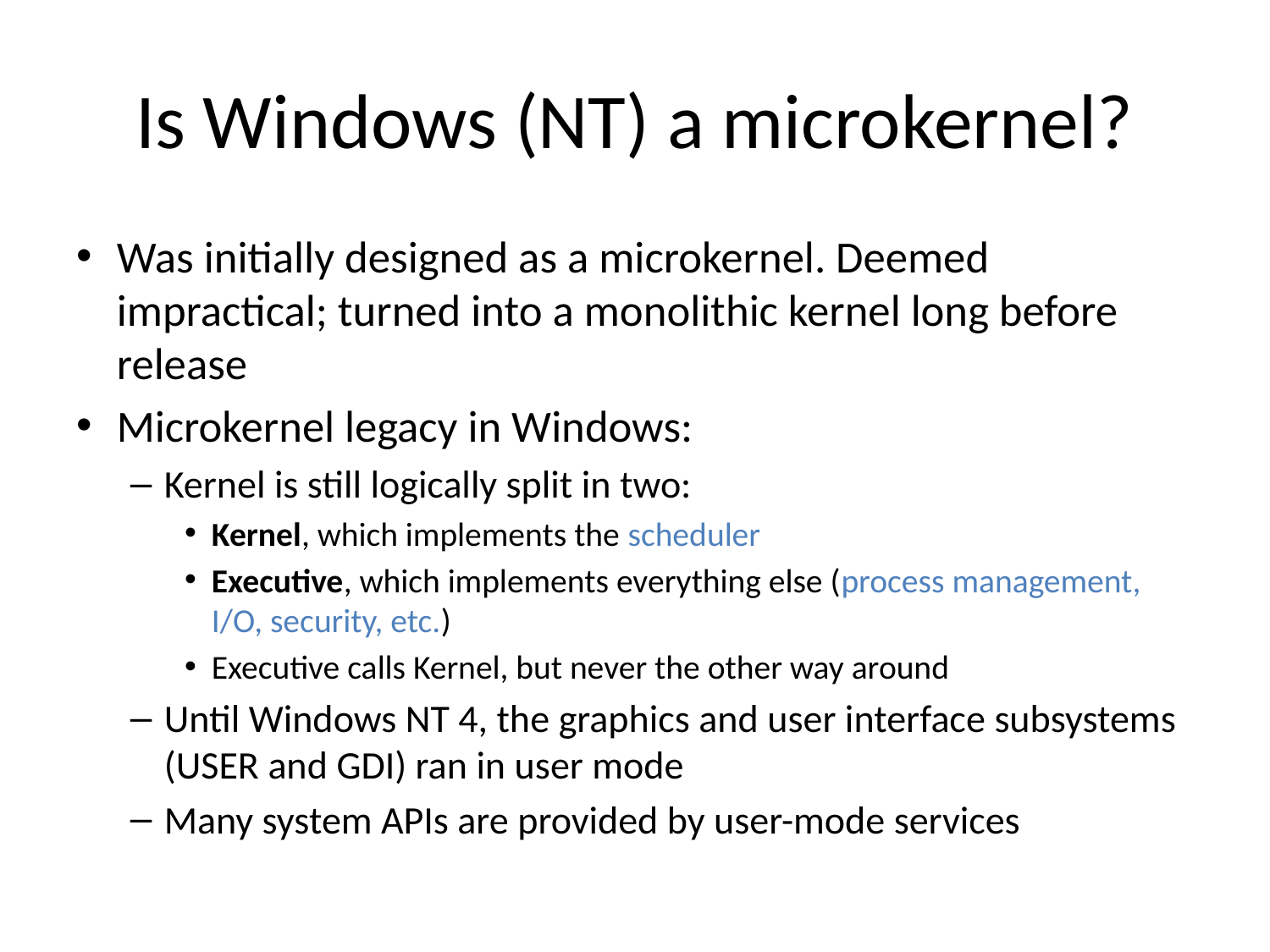

# Is Windows (NT) a microkernel?
Was initially designed as a microkernel. Deemed impractical; turned into a monolithic kernel long before release
Microkernel legacy in Windows:
Kernel is still logically split in two:
Kernel, which implements the scheduler
Executive, which implements everything else (process management, I/O, security, etc.)
Executive calls Kernel, but never the other way around
Until Windows NT 4, the graphics and user interface subsystems (USER and GDI) ran in user mode
Many system APIs are provided by user-mode services